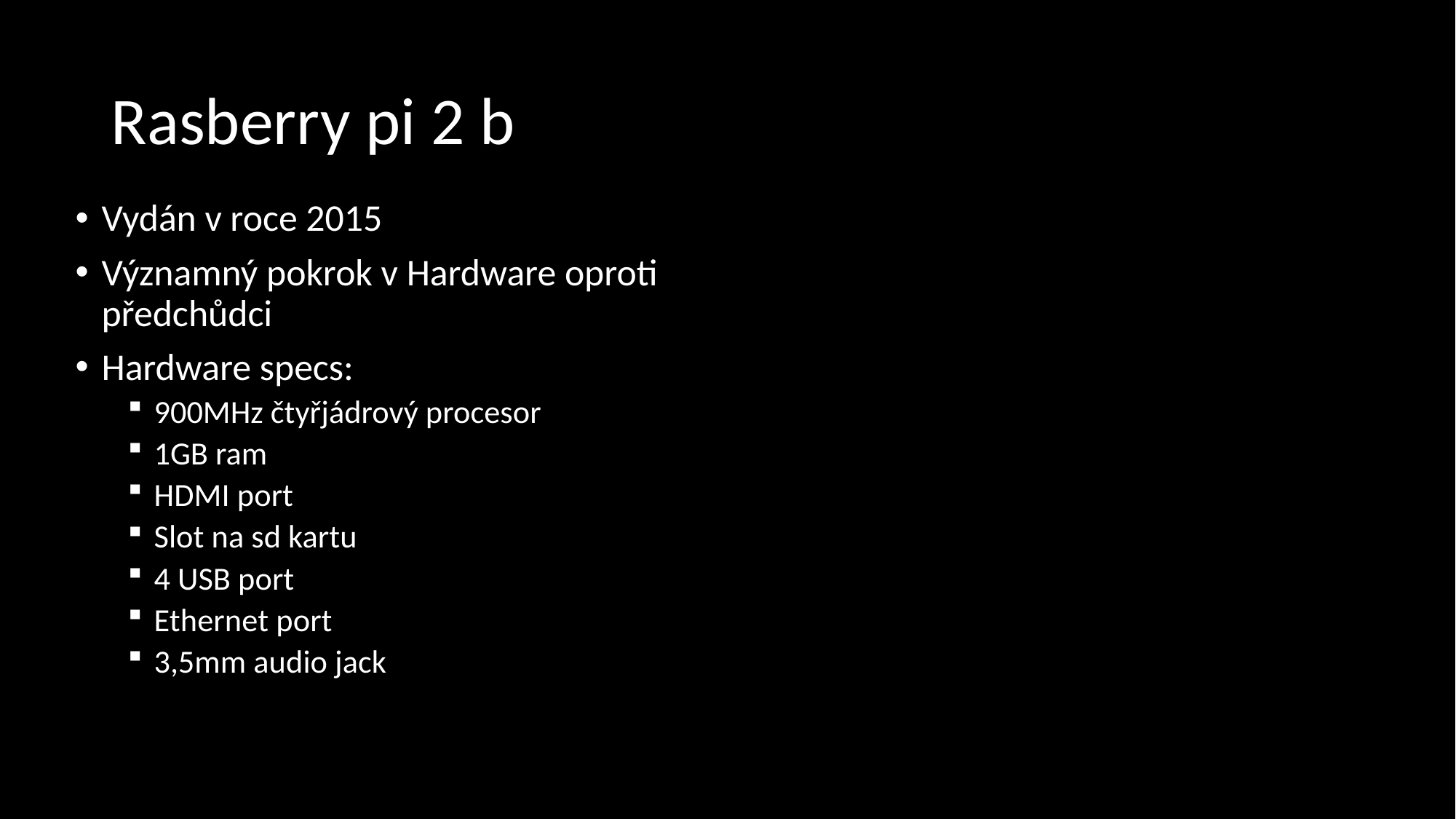

# Rasberry pi 2 b
Vydán v roce 2015
Významný pokrok v Hardware oproti předchůdci
Hardware specs:
900MHz čtyřjádrový procesor
1GB ram
HDMI port
Slot na sd kartu
4 USB port
Ethernet port
3,5mm audio jack